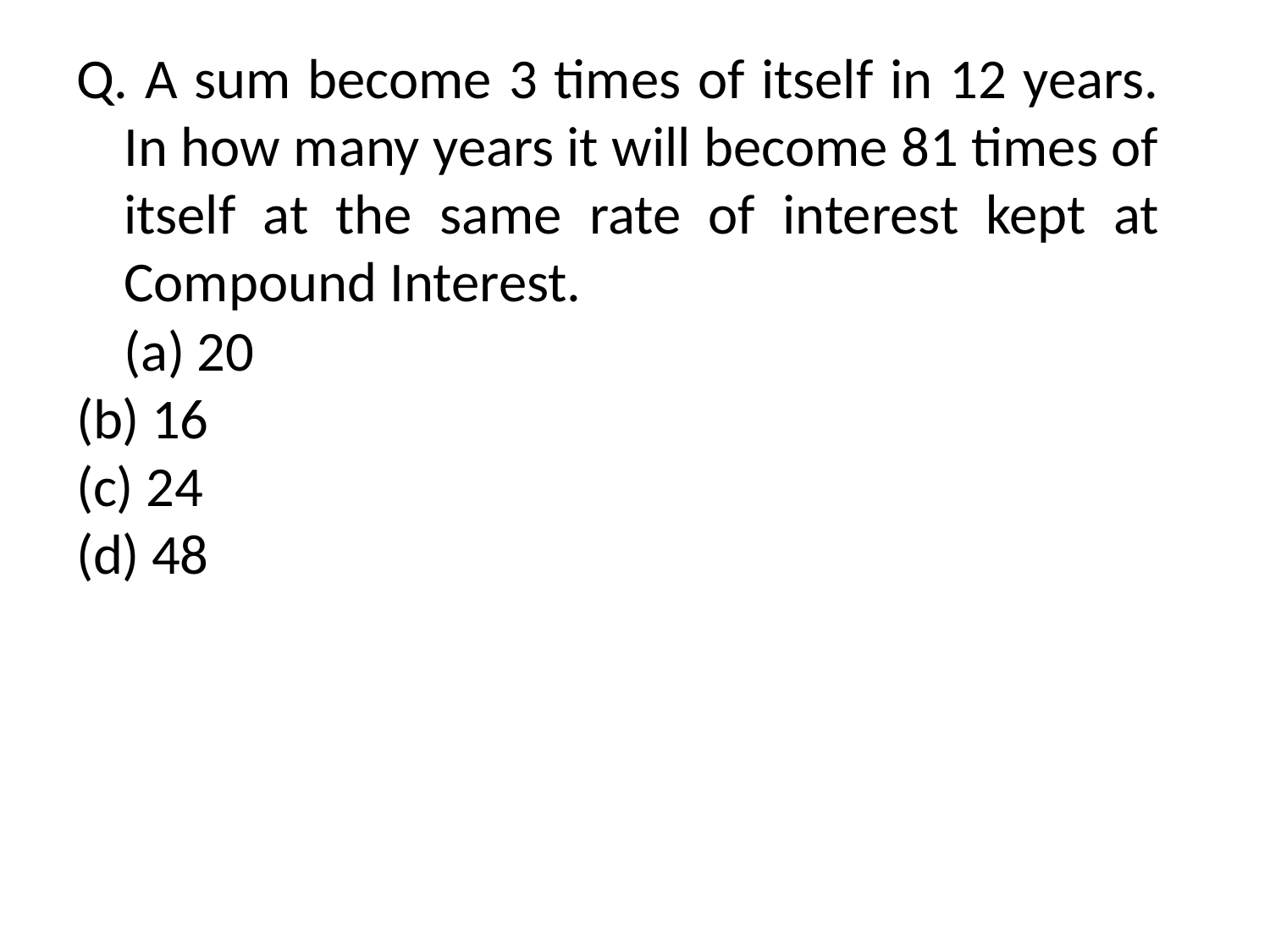

Q. A sum become 3 times of itself in 12 years. In how many years it will become 81 times of itself at the same rate of interest kept at Compound Interest.
	(a) 20
(b) 16
(c) 24
(d) 48